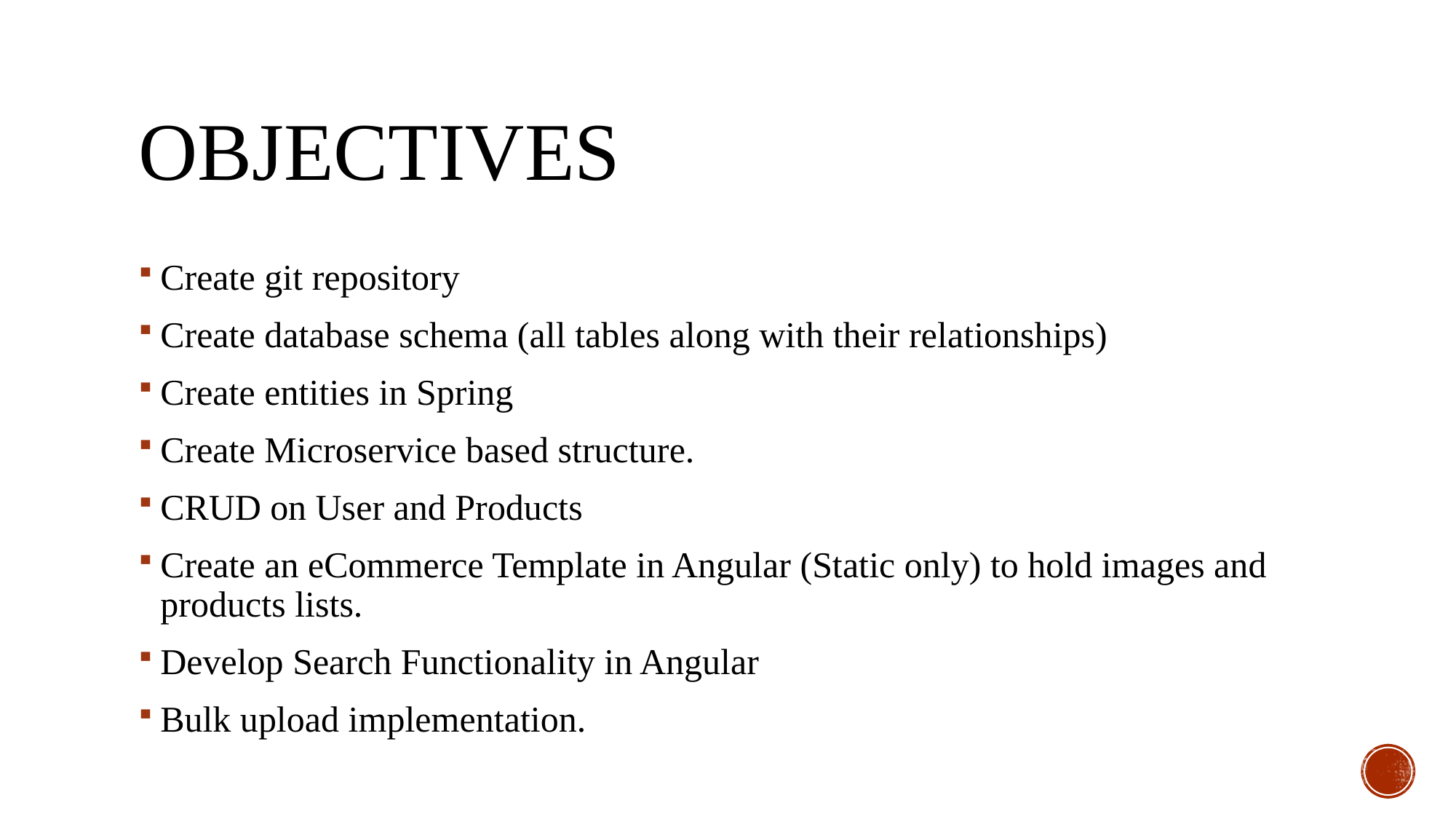

# Objectives
Create git repository
Create database schema (all tables along with their relationships)
Create entities in Spring
Create Microservice based structure.
CRUD on User and Products
Create an eCommerce Template in Angular (Static only) to hold images and products lists.
Develop Search Functionality in Angular
Bulk upload implementation.